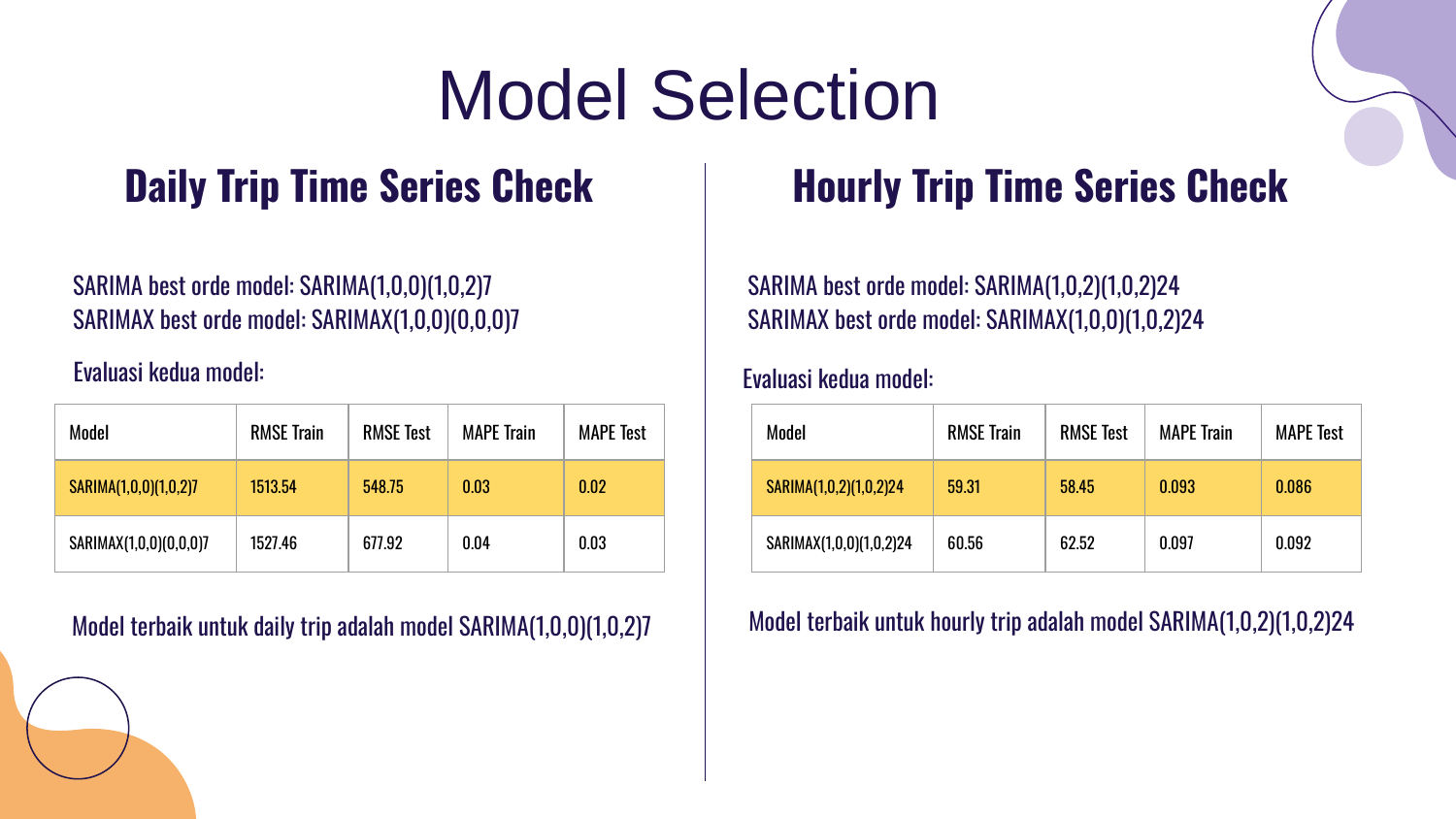

# Model Selection
Daily Trip Time Series Check
Hourly Trip Time Series Check
SARIMA best orde model: SARIMA(1,0,0)(1,0,2)7
SARIMAX best orde model: SARIMAX(1,0,0)(0,0,0)7
SARIMA best orde model: SARIMA(1,0,2)(1,0,2)24
SARIMAX best orde model: SARIMAX(1,0,0)(1,0,2)24
Evaluasi kedua model:
Evaluasi kedua model:
| Model | RMSE Train | RMSE Test | MAPE Train | MAPE Test |
| --- | --- | --- | --- | --- |
| SARIMA(1,0,0)(1,0,2)7 | 1513.54 | 548.75 | 0.03 | 0.02 |
| SARIMAX(1,0,0)(0,0,0)7 | 1527.46 | 677.92 | 0.04 | 0.03 |
| Model | RMSE Train | RMSE Test | MAPE Train | MAPE Test |
| --- | --- | --- | --- | --- |
| SARIMA(1,0,2)(1,0,2)24 | 59.31 | 58.45 | 0.093 | 0.086 |
| SARIMAX(1,0,0)(1,0,2)24 | 60.56 | 62.52 | 0.097 | 0.092 |
Model terbaik untuk hourly trip adalah model SARIMA(1,0,2)(1,0,2)24
Model terbaik untuk daily trip adalah model SARIMA(1,0,0)(1,0,2)7